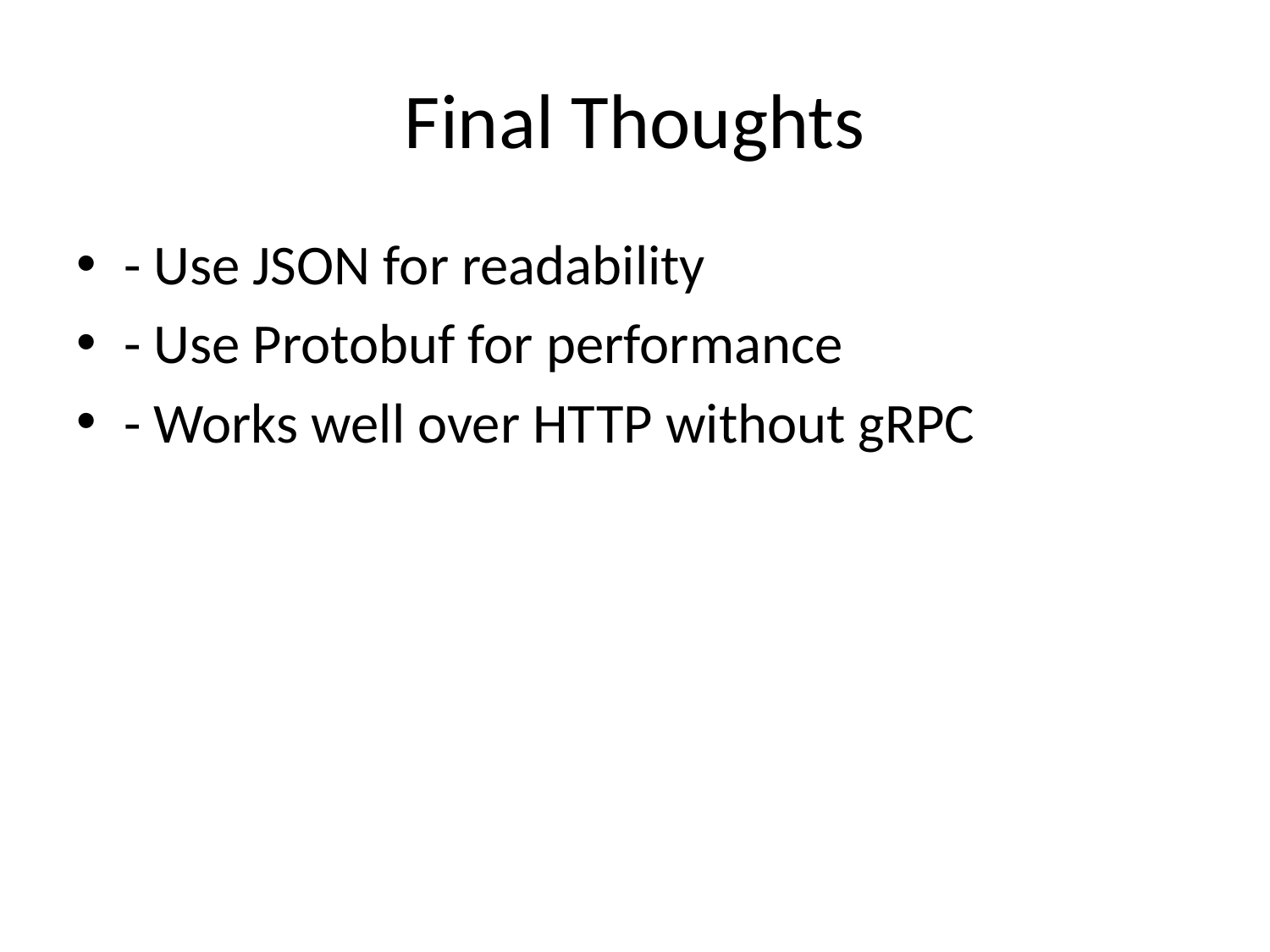

# Final Thoughts
- Use JSON for readability
- Use Protobuf for performance
- Works well over HTTP without gRPC